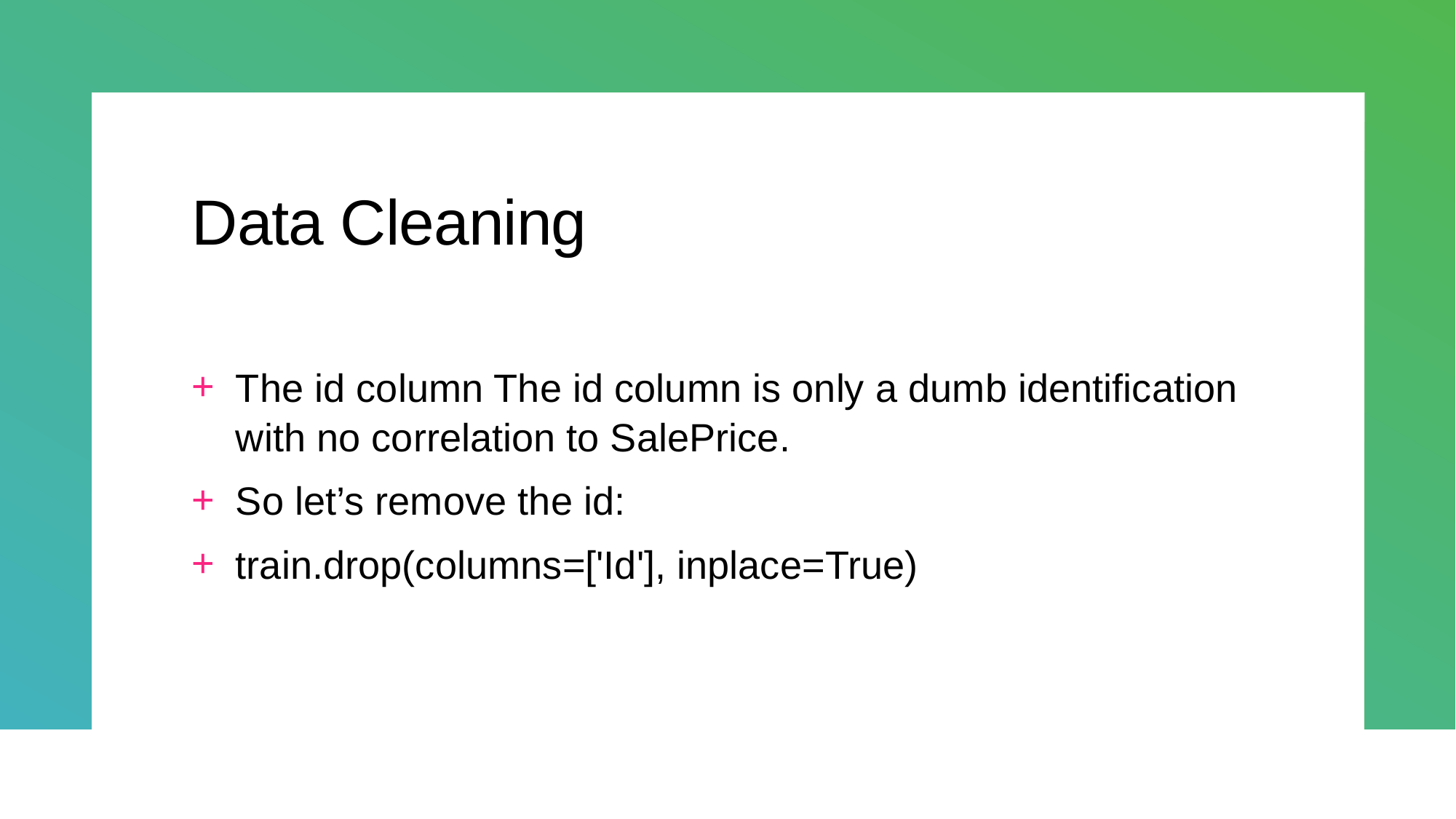

# Data Cleaning
The id column The id column is only a dumb identification with no correlation to SalePrice.
So let’s remove the id:
train.drop(columns=['Id'], inplace=True)